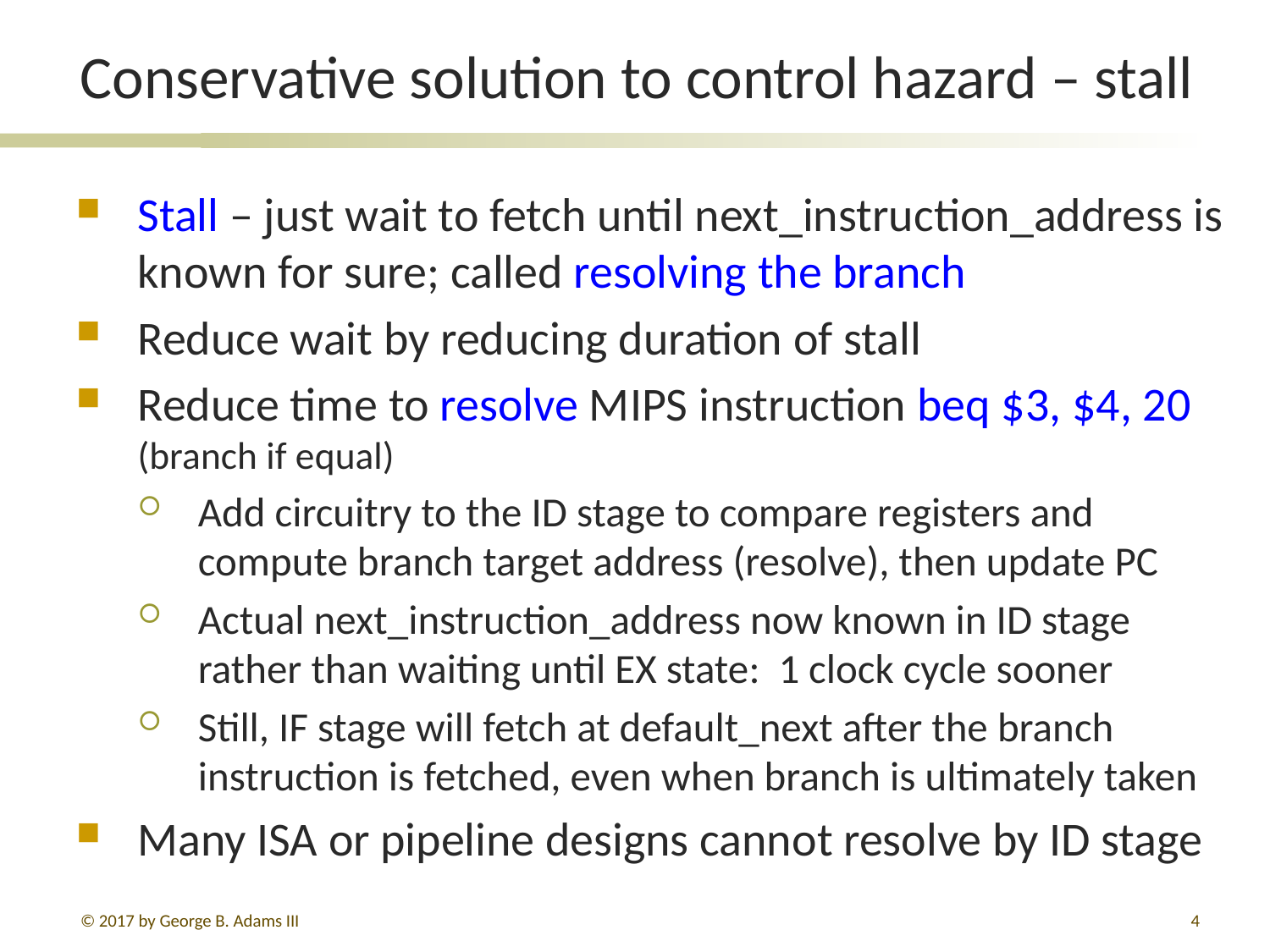

# Conservative solution to control hazard – stall
Stall – just wait to fetch until next_instruction_address is known for sure; called resolving the branch
Reduce wait by reducing duration of stall
Reduce time to resolve MIPS instruction beq $3, $4, 20  (branch if equal)
Add circuitry to the ID stage to compare registers and compute branch target address (resolve), then update PC
Actual next_instruction_address now known in ID stage rather than waiting until EX state:  1 clock cycle sooner
Still, IF stage will fetch at default_next after the branch instruction is fetched, even when branch is ultimately taken
Many ISA or pipeline designs cannot resolve by ID stage

© 2017 by George B. Adams III
4